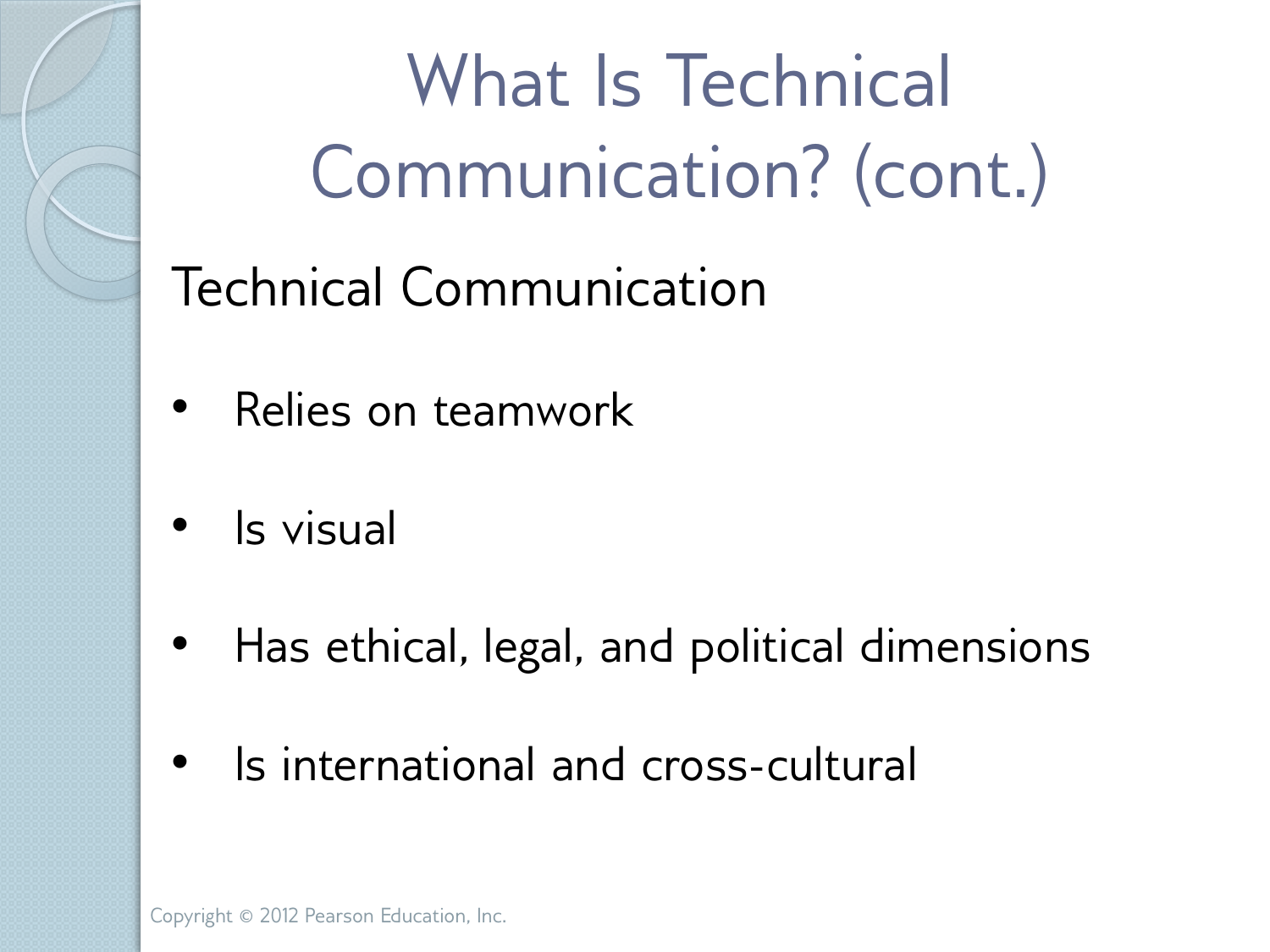

# What Is Technical Communication? (cont.)
Technical Communication

Relies on teamwork

Is visual

Has ethical, legal, and political dimensions

Is international and cross-cultural
Copyright © 2012 Pearson Education, Inc.